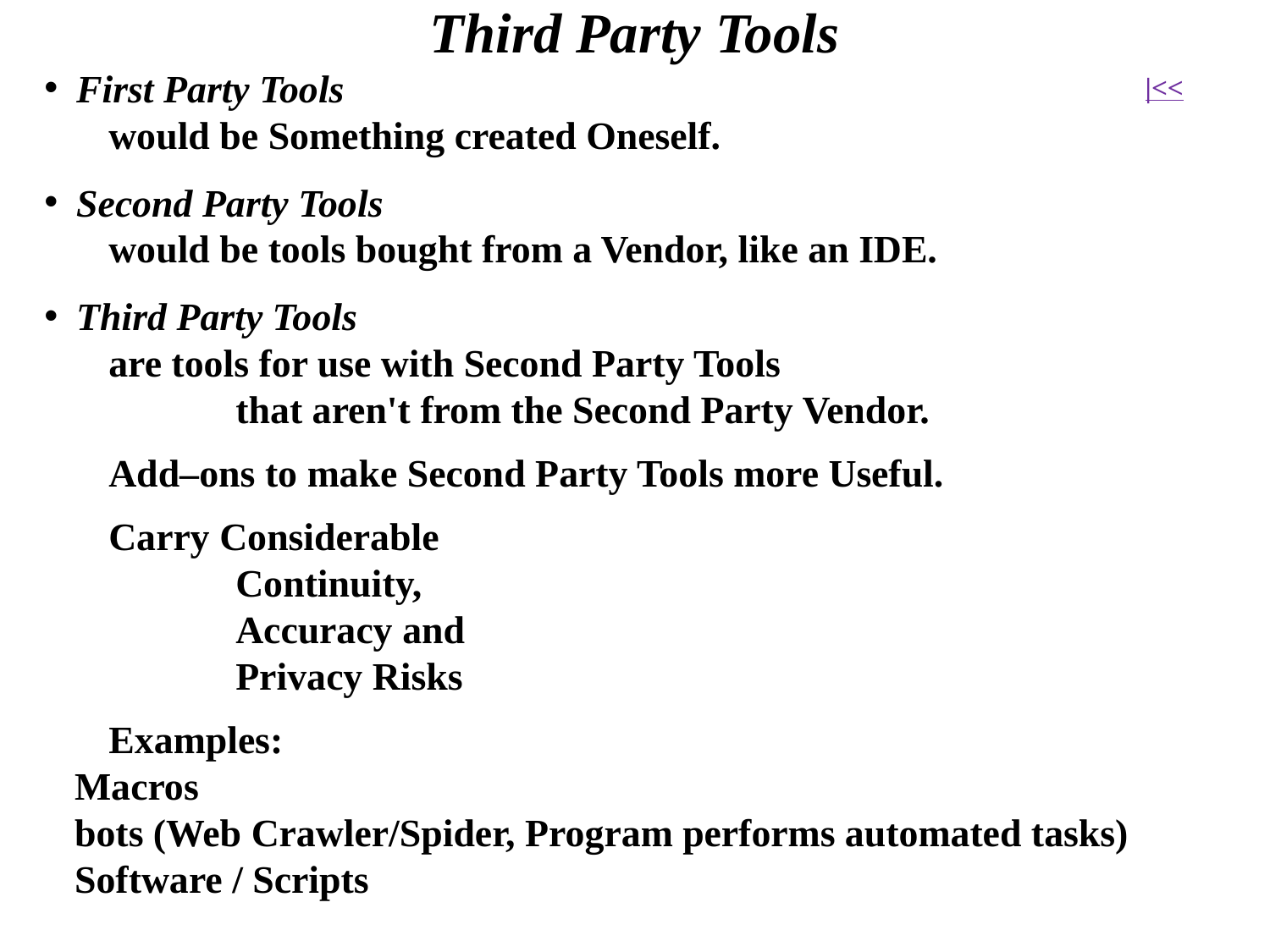

Third Party Tools
First Party Tools
	would be Something created Oneself.

Second Party Tools
	would be tools bought from a Vendor, like an IDE.

Third Party Tools
	are tools for use with Second Party Tools
		that aren't from the Second Party Vendor.

	Add–ons to make Second Party Tools more Useful.

	Carry Considerable
		Continuity,
		Accuracy and
		Privacy Risks

	Examples:
Macros
bots (Web Crawler/Spider, Program performs automated tasks)
Software / Scripts
|<<